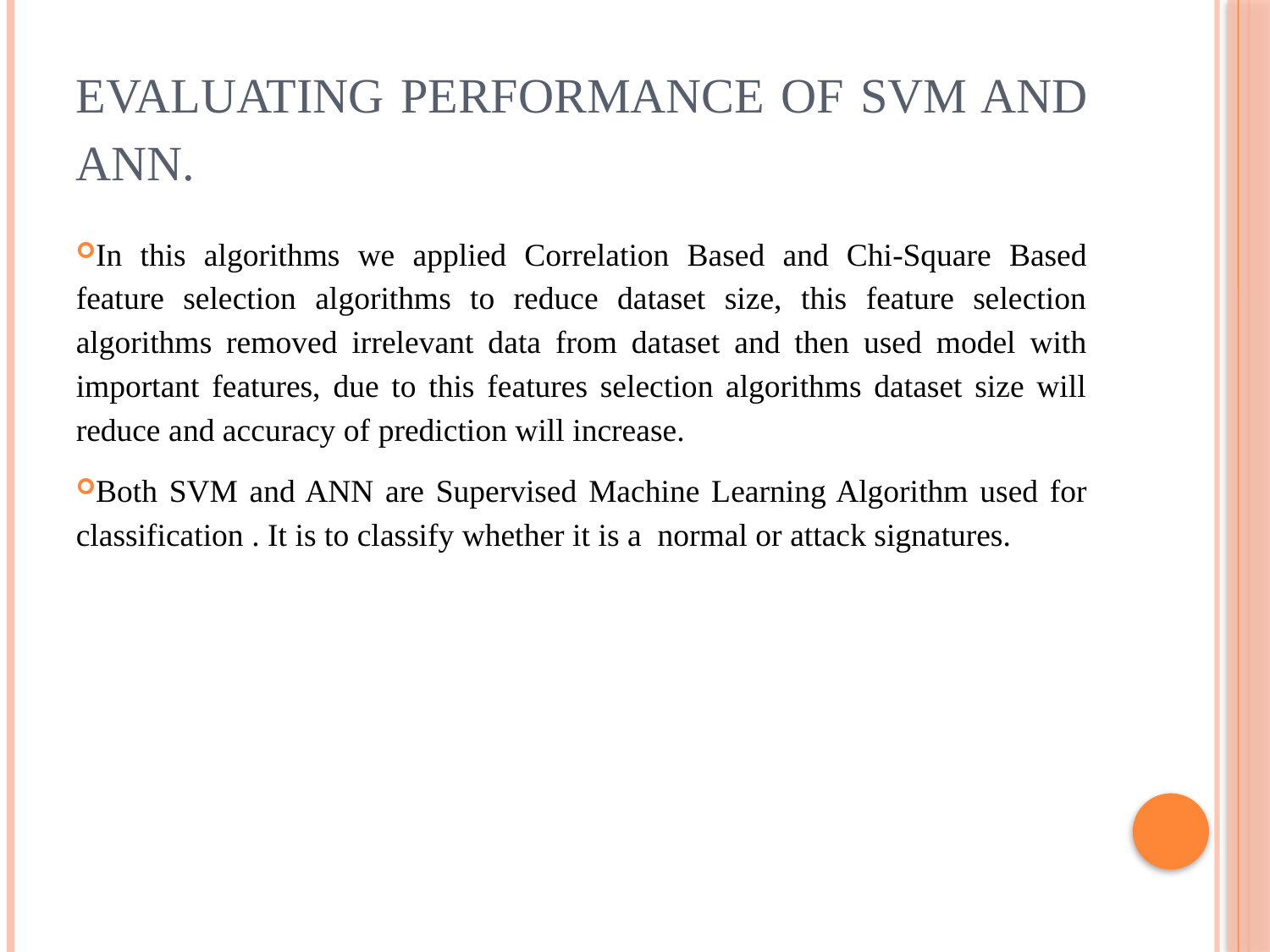

# evaluating performance of SVM and ANN.
In this algorithms we applied Correlation Based and Chi-Square Based feature selection algorithms to reduce dataset size, this feature selection algorithms removed irrelevant data from dataset and then used model with important features, due to this features selection algorithms dataset size will reduce and accuracy of prediction will increase.
Both SVM and ANN are Supervised Machine Learning Algorithm used for classification . It is to classify whether it is a  normal or attack signatures.